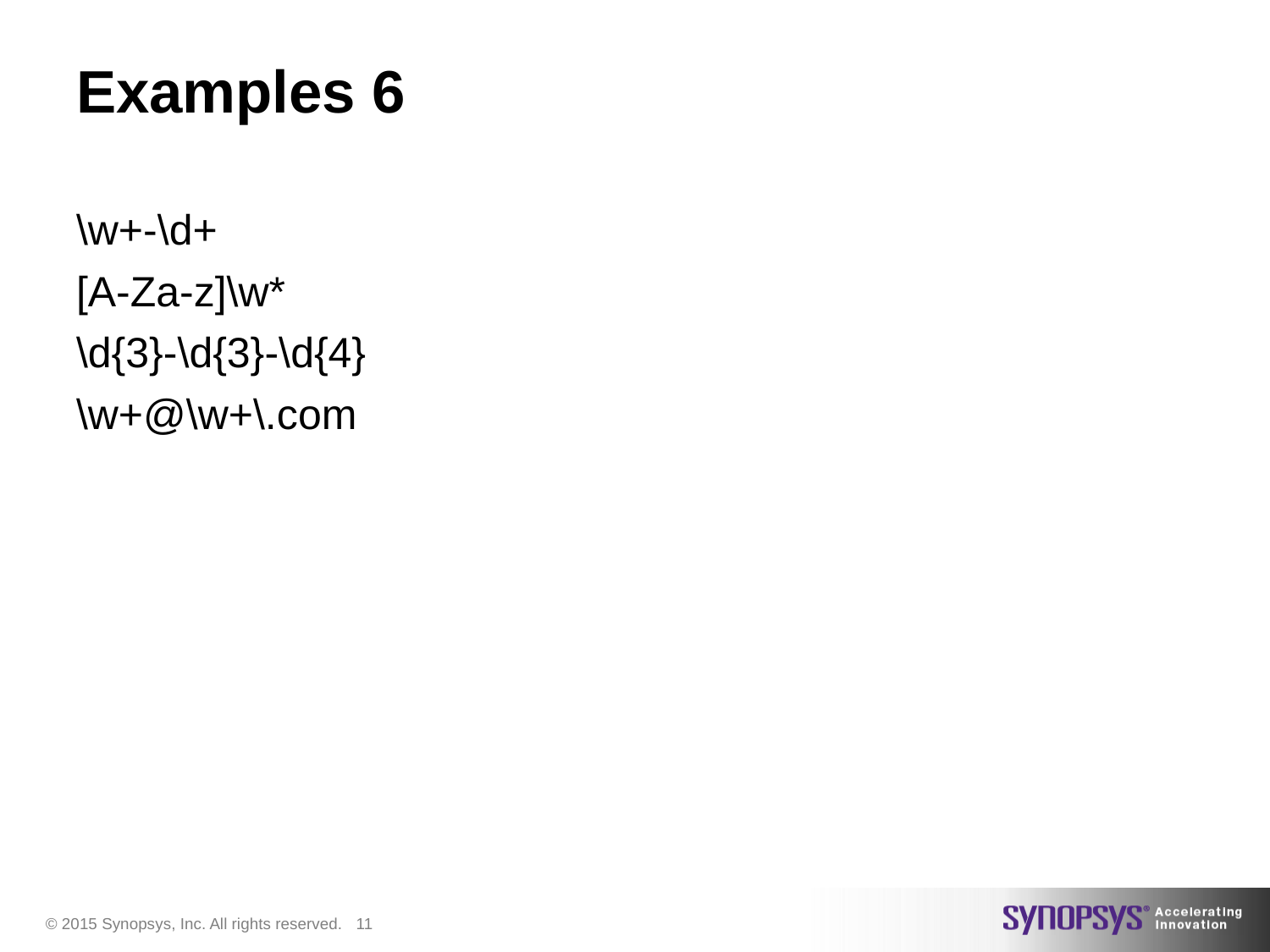

# Examples 6
\w+-\d+
[A-Za-z]\w*
\d{3}-\d{3}-\d{4}
\w+@\w+\.com